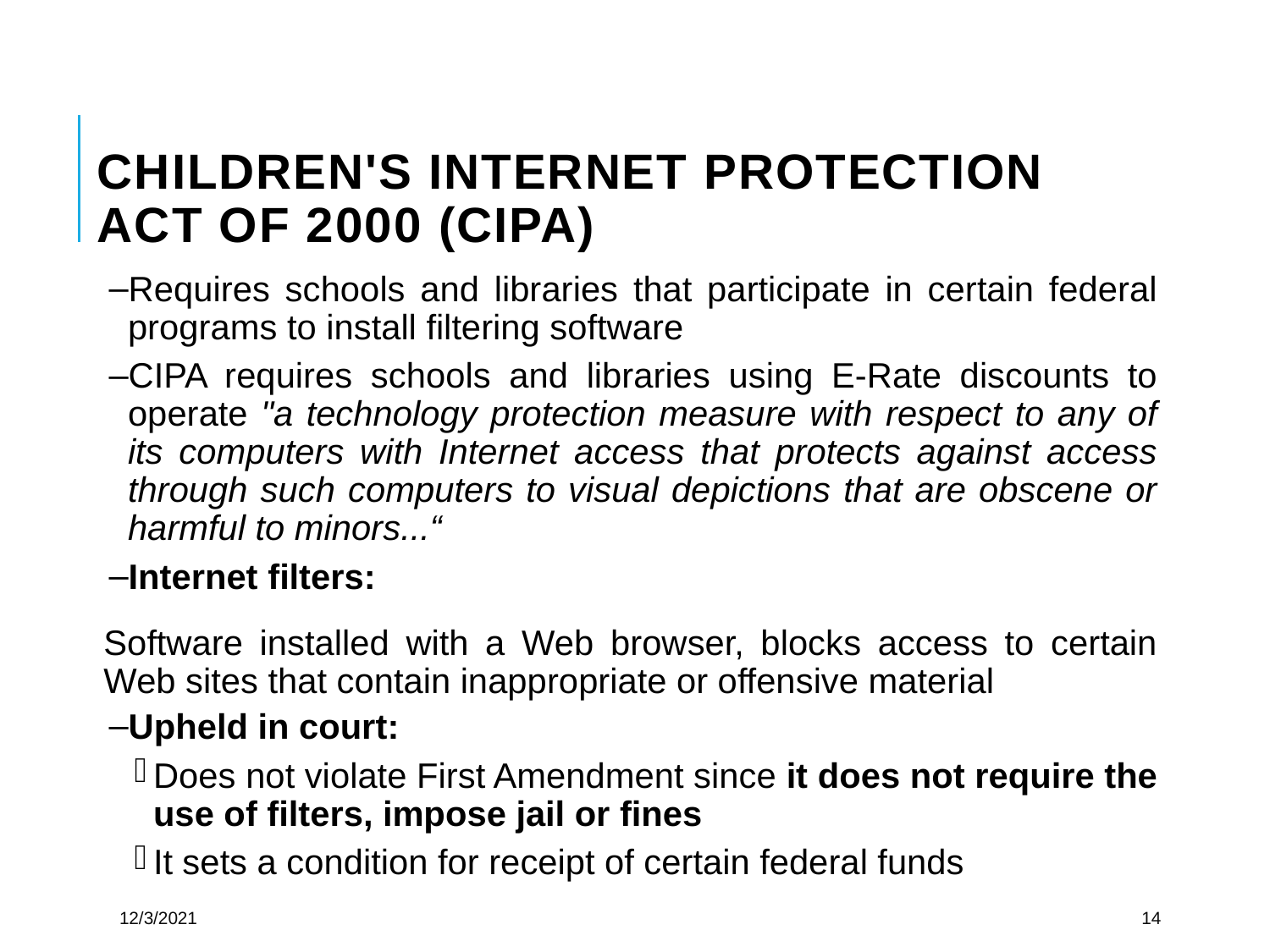

# Children's Internet Protection Act of 2000 (CIPA)
Requires schools and libraries that participate in certain federal programs to install filtering software
CIPA requires schools and libraries using E-Rate discounts to operate "a technology protection measure with respect to any of its computers with Internet access that protects against access through such computers to visual depictions that are obscene or harmful to minors...“
Internet filters:
	Software installed with a Web browser, blocks access to certain Web sites that contain inappropriate or offensive material
Upheld in court:
Does not violate First Amendment since it does not require the use of filters, impose jail or fines
It sets a condition for receipt of certain federal funds

12/3/2021
14